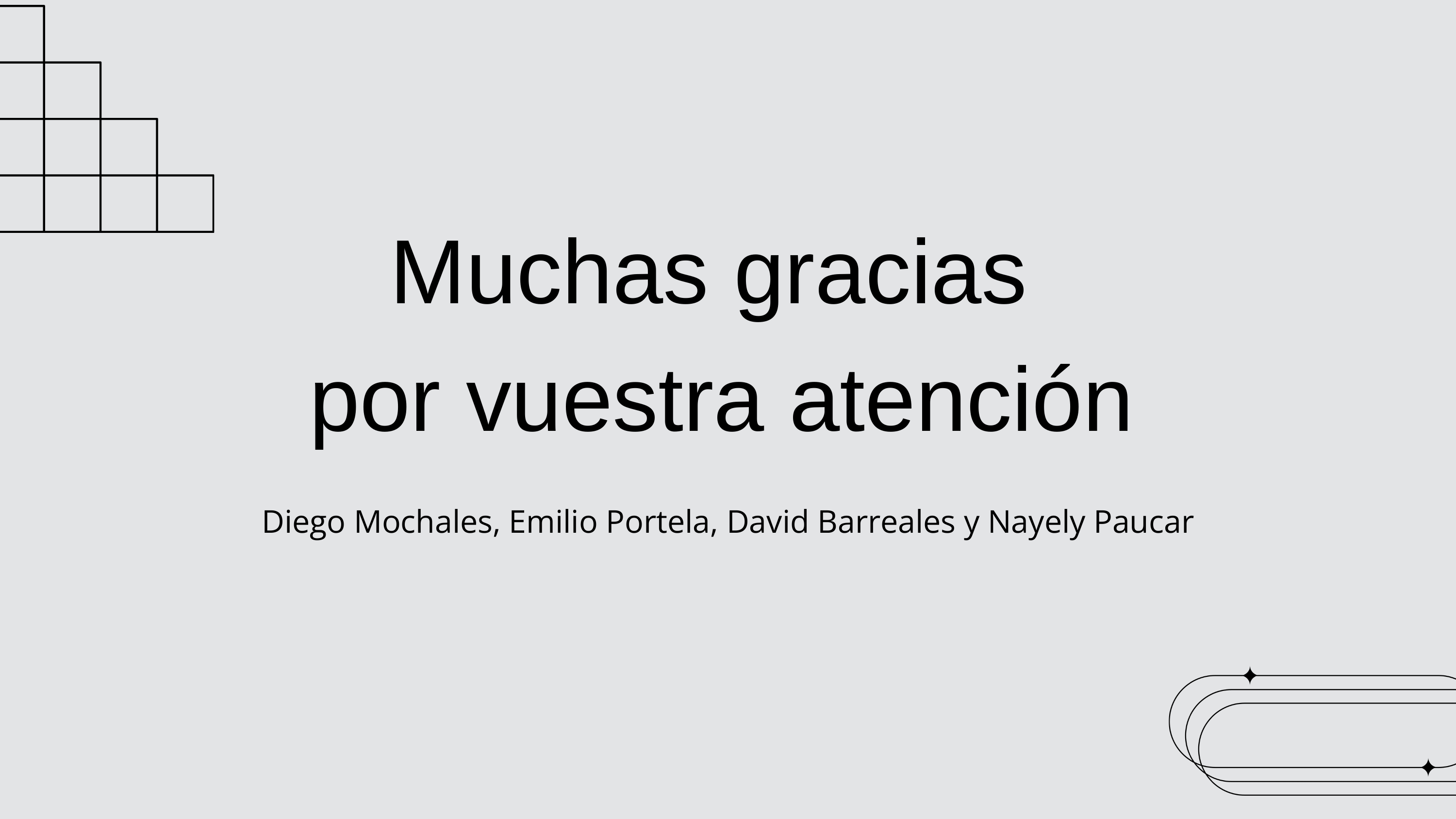

Muchas gracias
por vuestra atención
Diego Mochales, Emilio Portela, David Barreales y Nayely Paucar